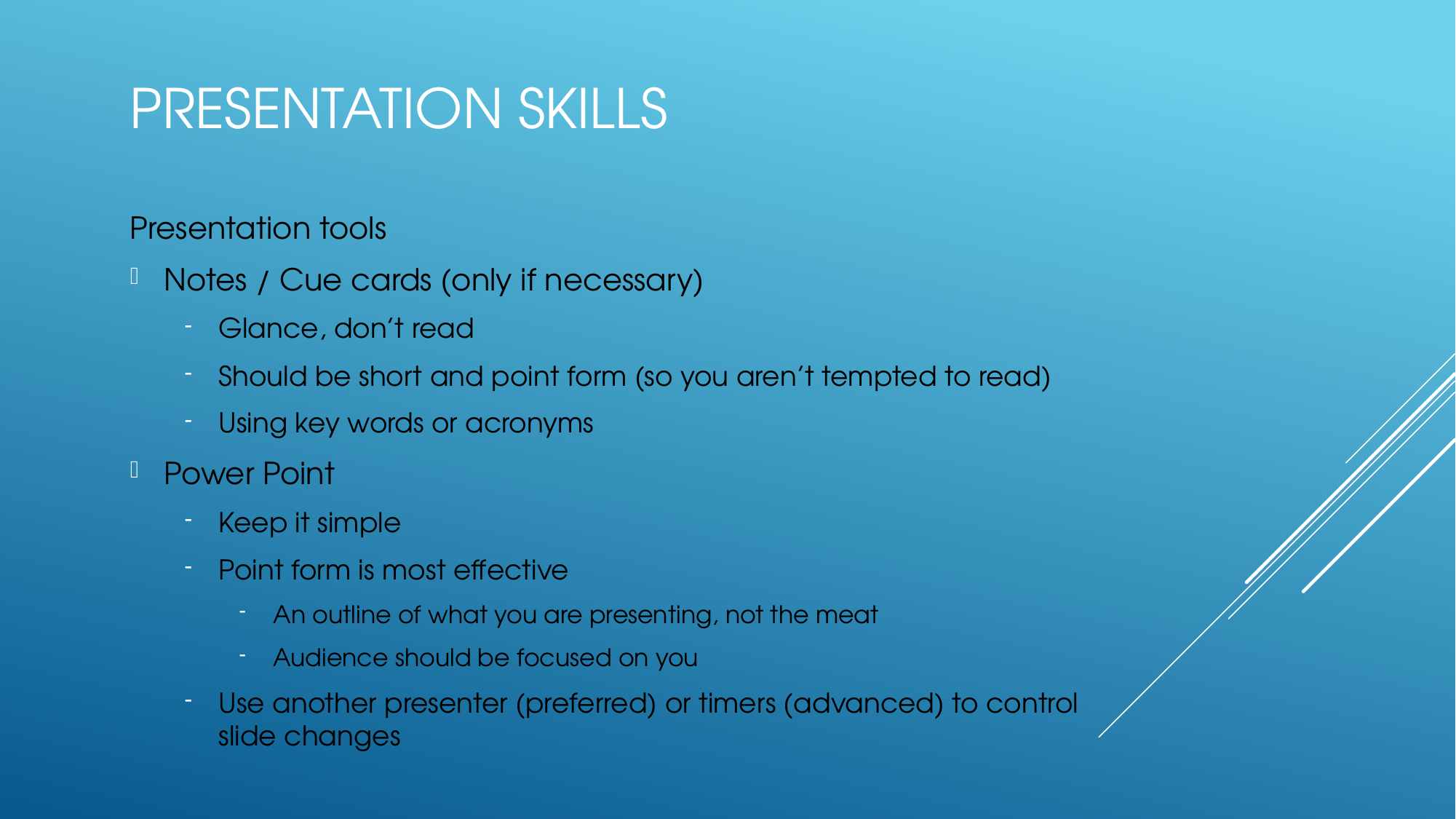

# Presentation skills
Presentation tools
Notes / Cue cards (only if necessary)
Glance, don’t read
Should be short and point form (so you aren’t tempted to read)
Using key words or acronyms
Power Point
Keep it simple
Point form is most effective
An outline of what you are presenting, not the meat
Audience should be focused on you
Use another presenter (preferred) or timers (advanced) to control slide changes